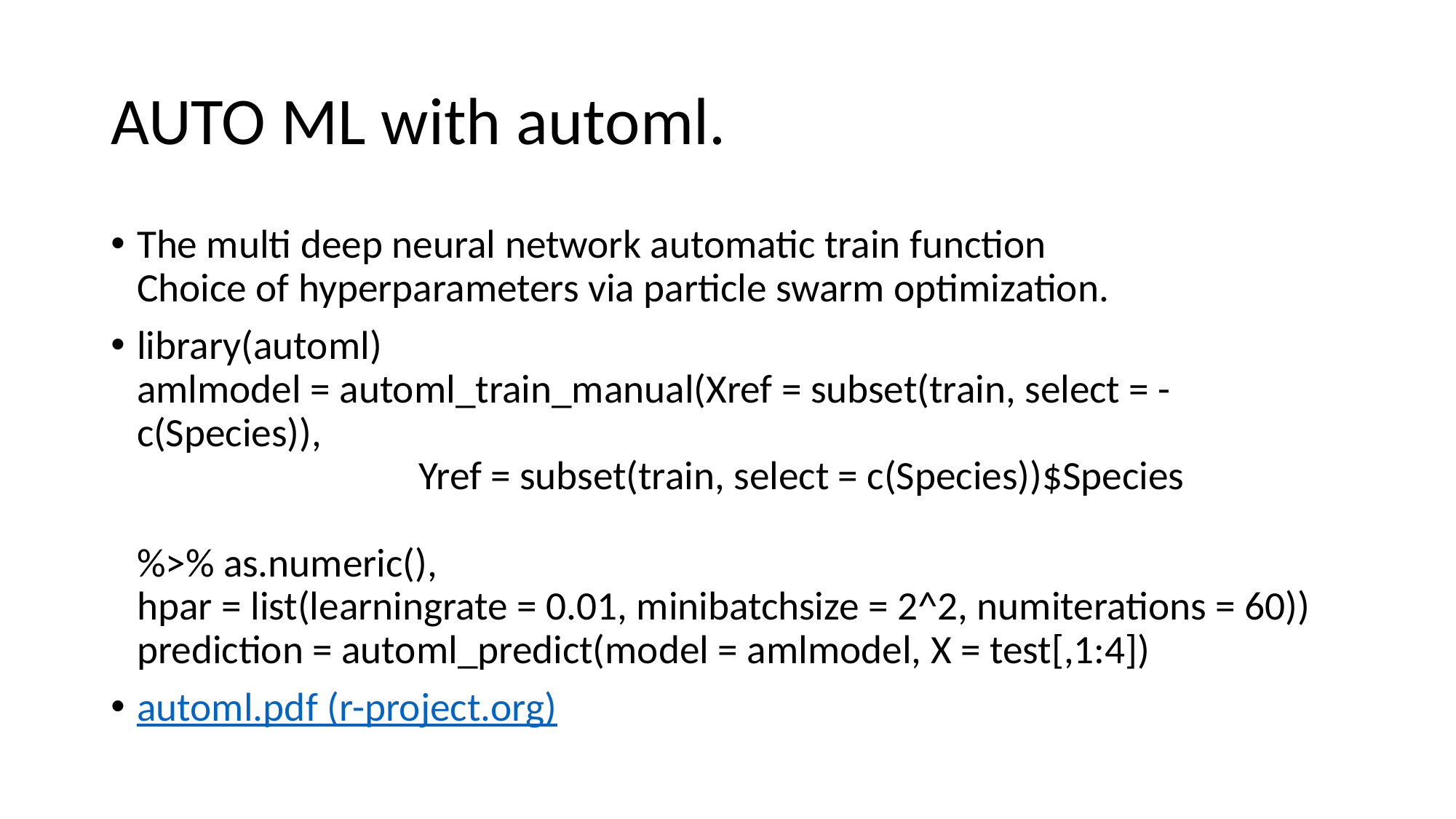

# AUTO ML with automl.
The multi deep neural network automatic train function
Choice of hyperparameters via particle swarm optimization.
library(automl)
amlmodel = automl_train_manual(Xref = subset(train, select = -c(Species)),
                               Yref = subset(train, select = c(Species))$Species
%>% as.numeric(),
hpar = list(learningrate = 0.01, minibatchsize = 2^2, numiterations = 60))
prediction = automl_predict(model = amlmodel, X = test[,1:4])
automl.pdf (r-project.org)